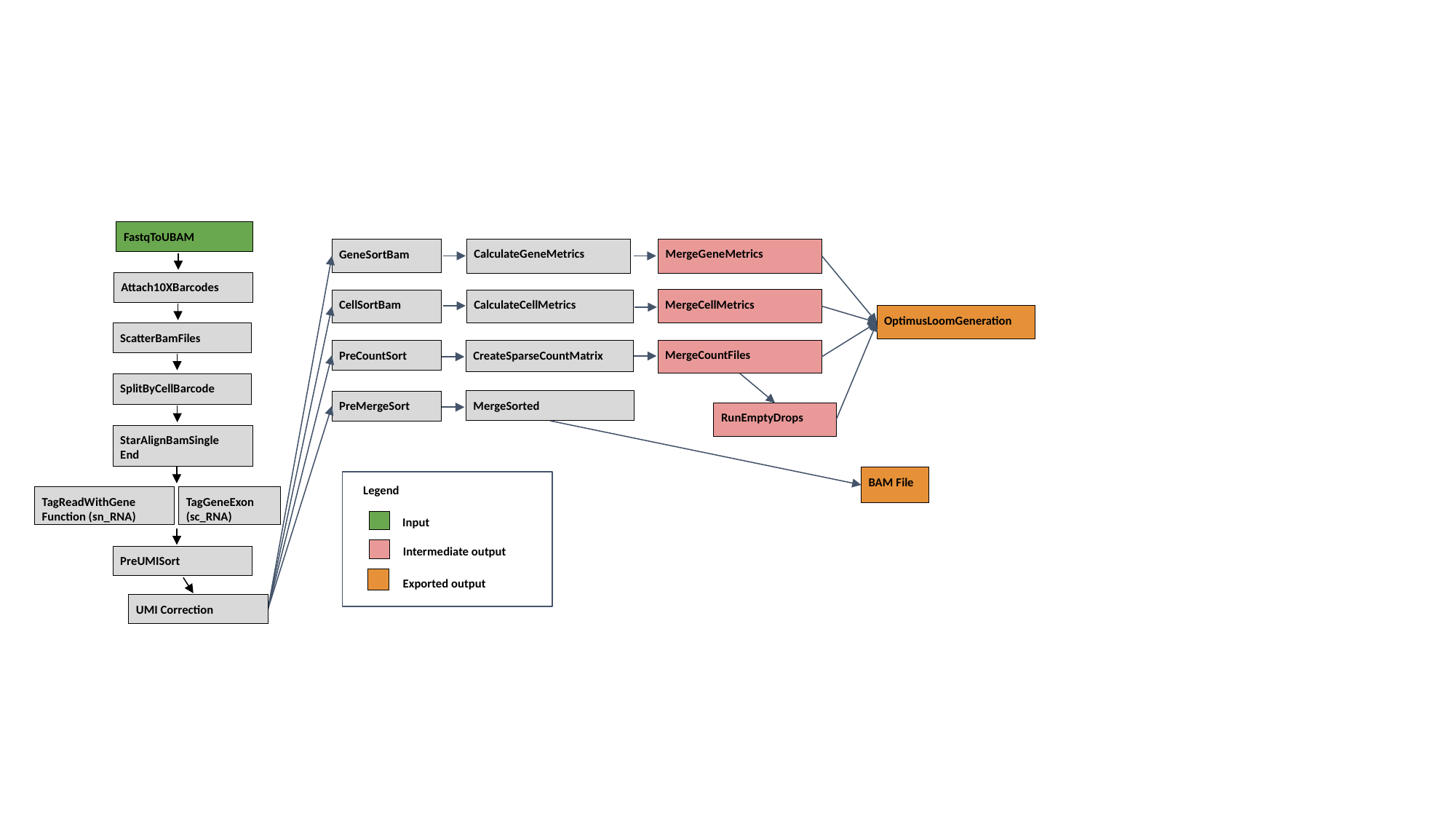

FastqToUBAM
GeneSortBam
CalculateGeneMetrics
MergeGeneMetrics
Attach10XBarcodes
MergeCellMetrics
CellSortBam
CalculateCellMetrics
OptimusLoomGeneration
ScatterBamFiles
MergeCountFiles
PreCountSort
CreateSparseCountMatrix
SplitByCellBarcode
MergeSorted
PreMergeSort
RunEmptyDrops
StarAlignBamSingle
End
BAM File

Input

Intermediate output

Exported output

Legend
TagReadWithGene
Function (sn_RNA)

TagGeneExon
(sc_RNA)
PreUMISort
UMI Correction